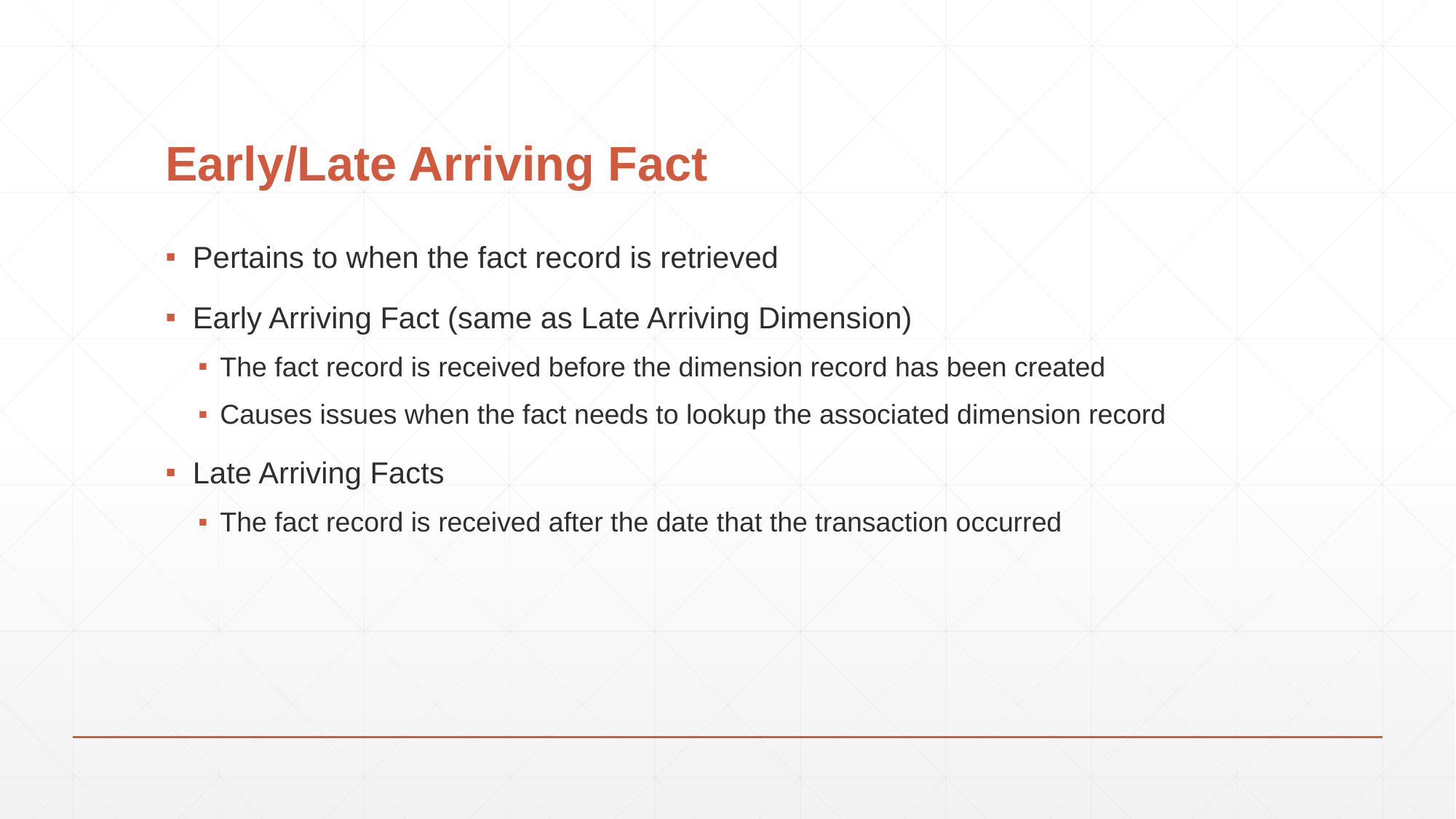

# Early/Late Arriving Fact
Pertains to when the fact record is retrieved
Early Arriving Fact (same as Late Arriving Dimension)
The fact record is received before the dimension record has been created
Causes issues when the fact needs to lookup the associated dimension record
Late Arriving Facts
The fact record is received after the date that the transaction occurred